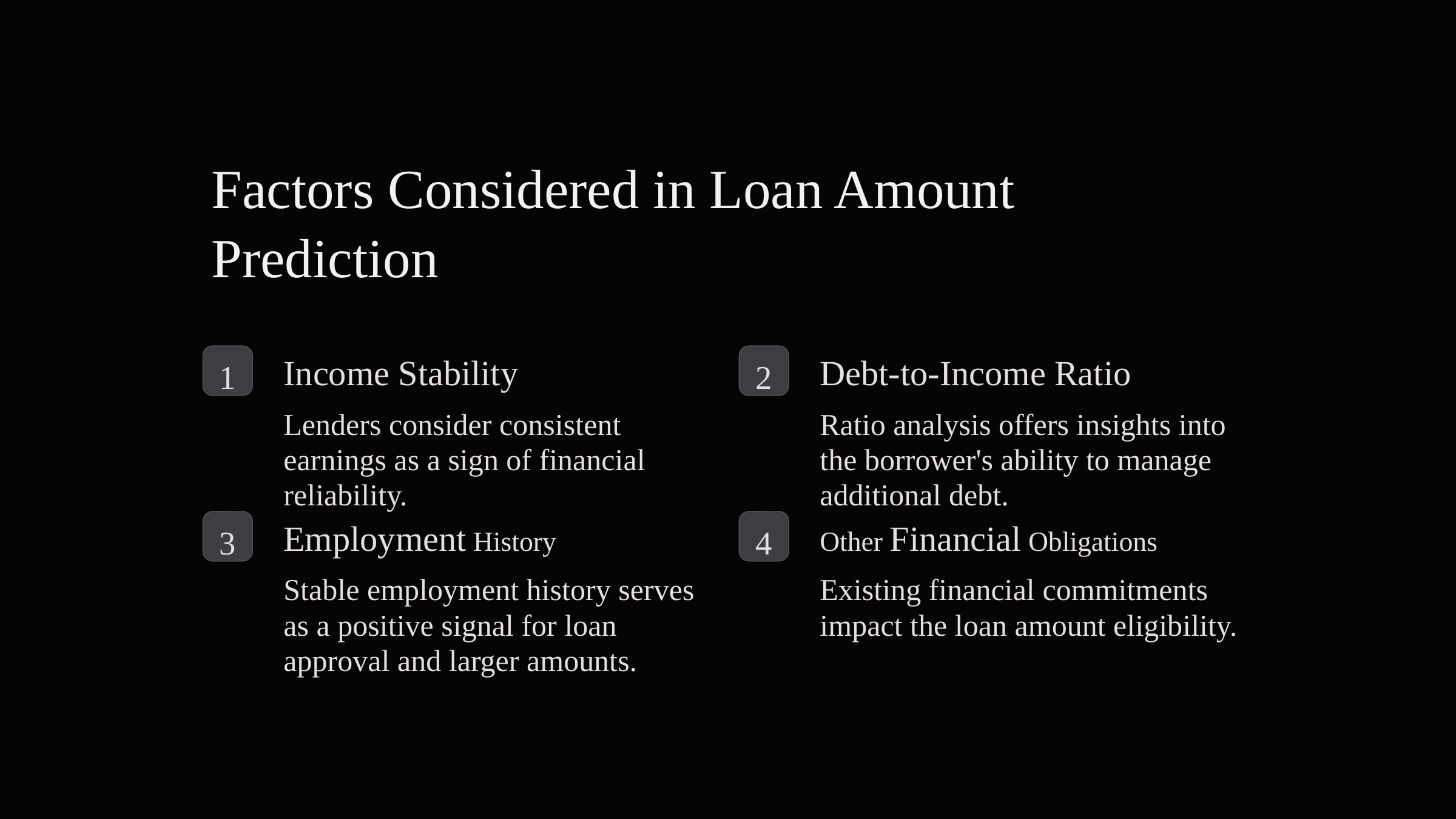

Factors Considered in Loan Amount Prediction

1
2
Income Stability
Debt-to-Income Ratio
Lenders consider consistent earnings as a sign of financial reliability.
Ratio analysis offers insights into the borrower's ability to manage additional debt.

3
4
Employment History
Other Financial Obligations
Stable employment history serves as a positive signal for loan approval and larger amounts.
Existing financial commitments impact the loan amount eligibility.